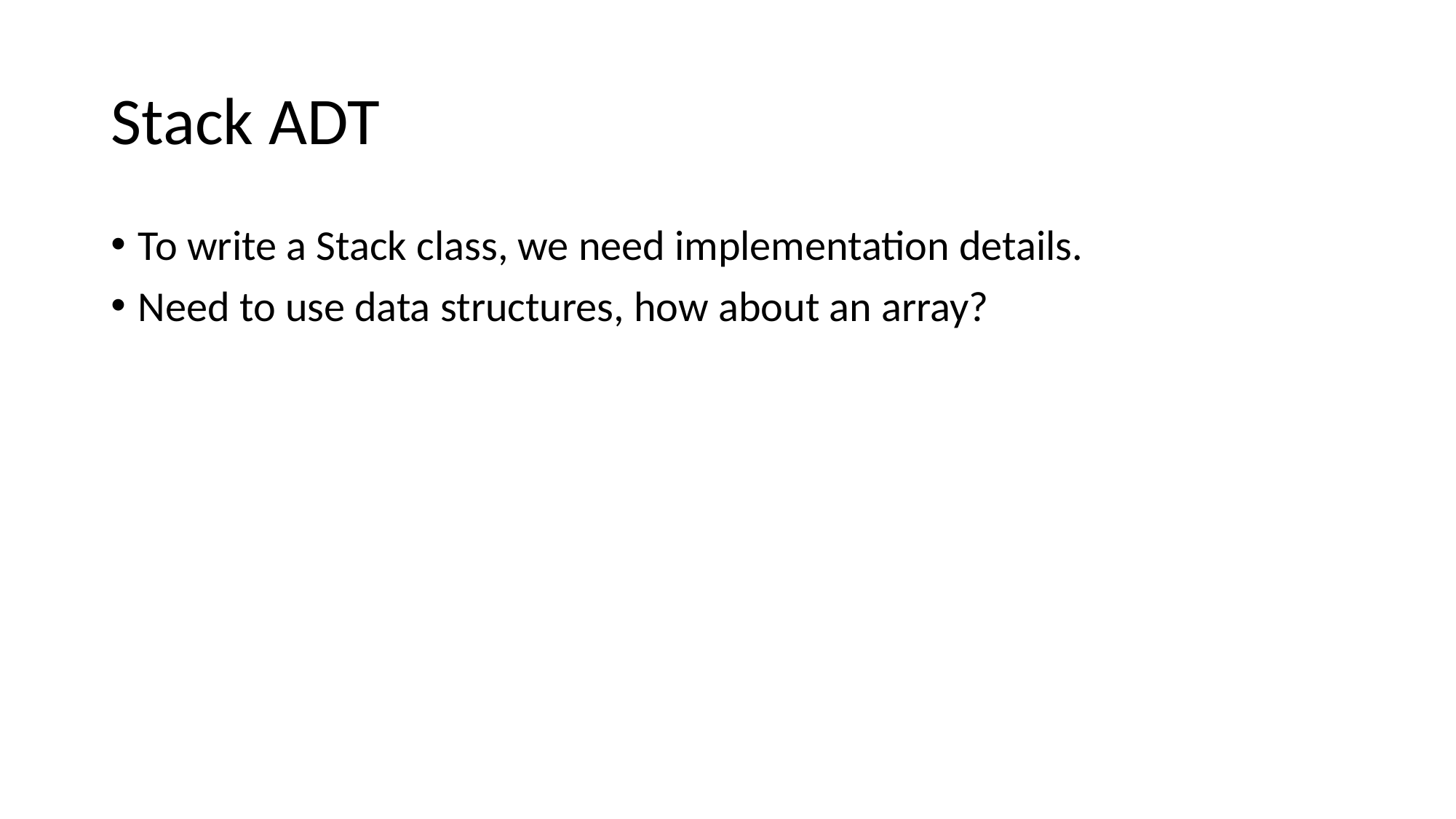

# Stack ADT
To write a Stack class, we need implementation details.
Need to use data structures, how about an array?